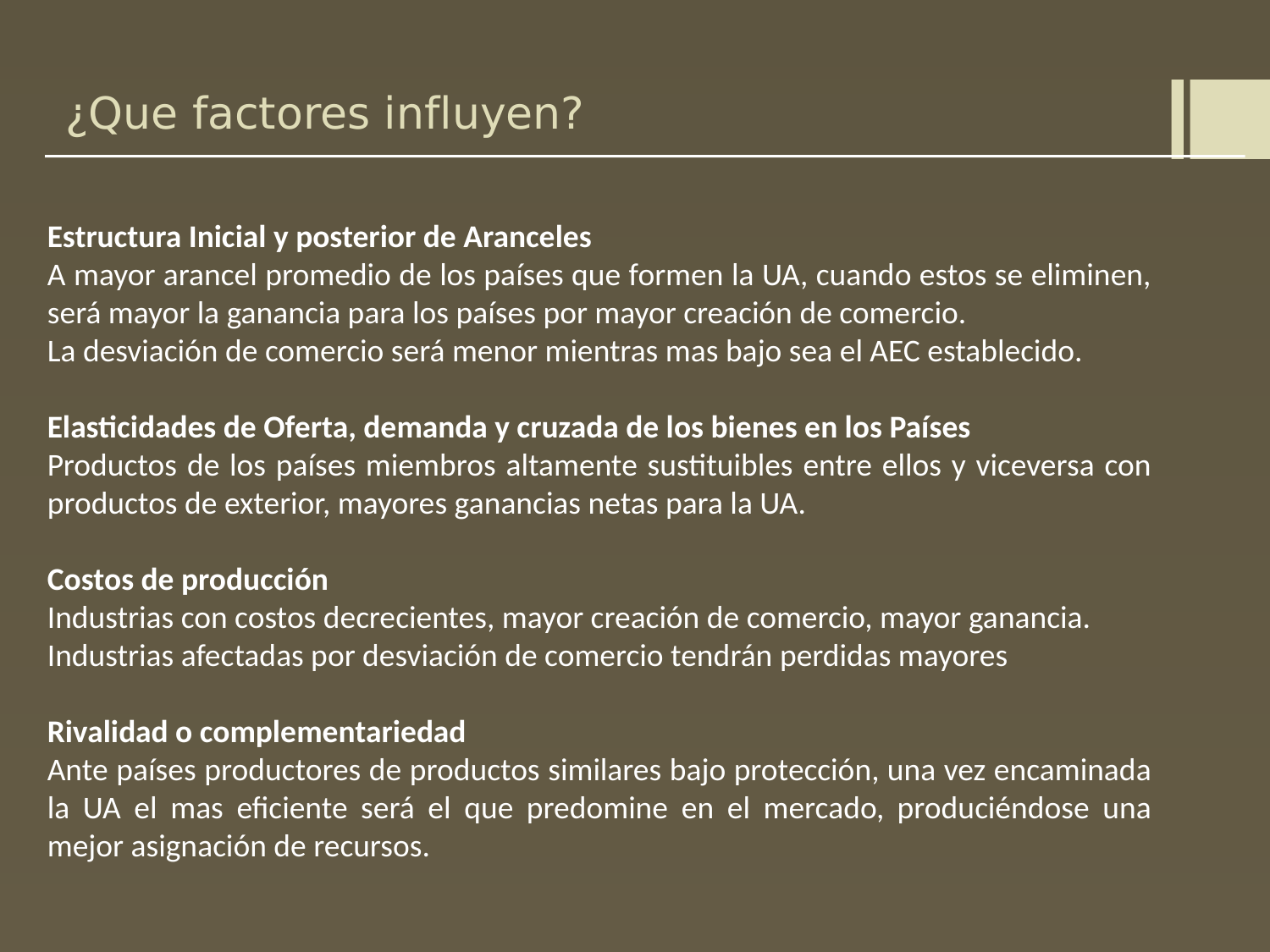

# ¿Que factores influyen?

Estructura Inicial y posterior de Aranceles
A mayor arancel promedio de los países que formen la UA, cuando estos se eliminen, será mayor la ganancia para los países por mayor creación de comercio.
La desviación de comercio será menor mientras mas bajo sea el AEC establecido.

Elasticidades de Oferta, demanda y cruzada de los bienes en los Países
Productos de los países miembros altamente sustituibles entre ellos y viceversa con productos de exterior, mayores ganancias netas para la UA.

Costos de producción
Industrias con costos decrecientes, mayor creación de comercio, mayor ganancia.
Industrias afectadas por desviación de comercio tendrán perdidas mayores

Rivalidad o complementariedad
Ante países productores de productos similares bajo protección, una vez encaminada la UA el mas eficiente será el que predomine en el mercado, produciéndose una mejor asignación de recursos.